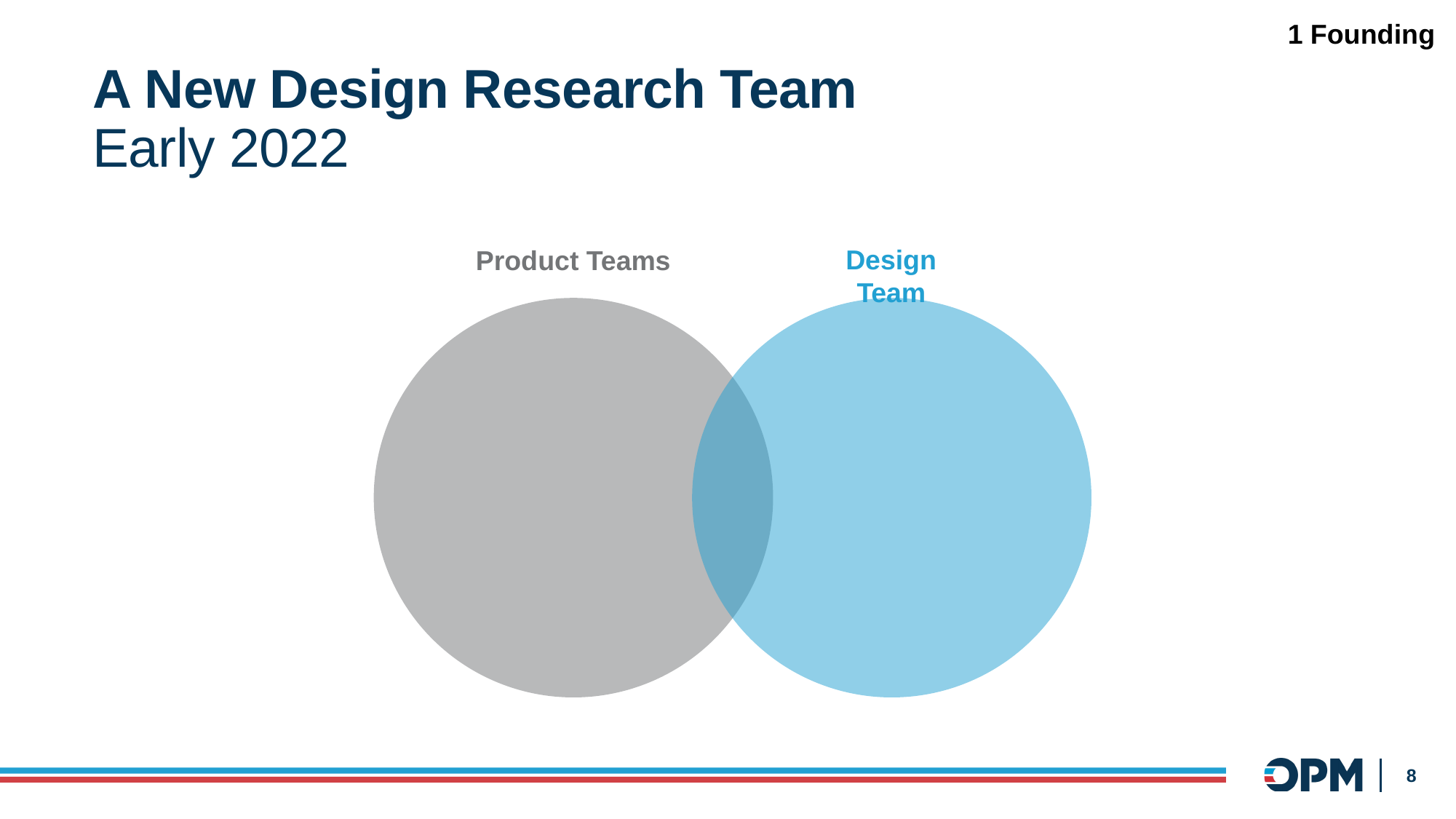

1 Founding
# A New Design Research Team Early 2022
Design Team
Product Teams

8